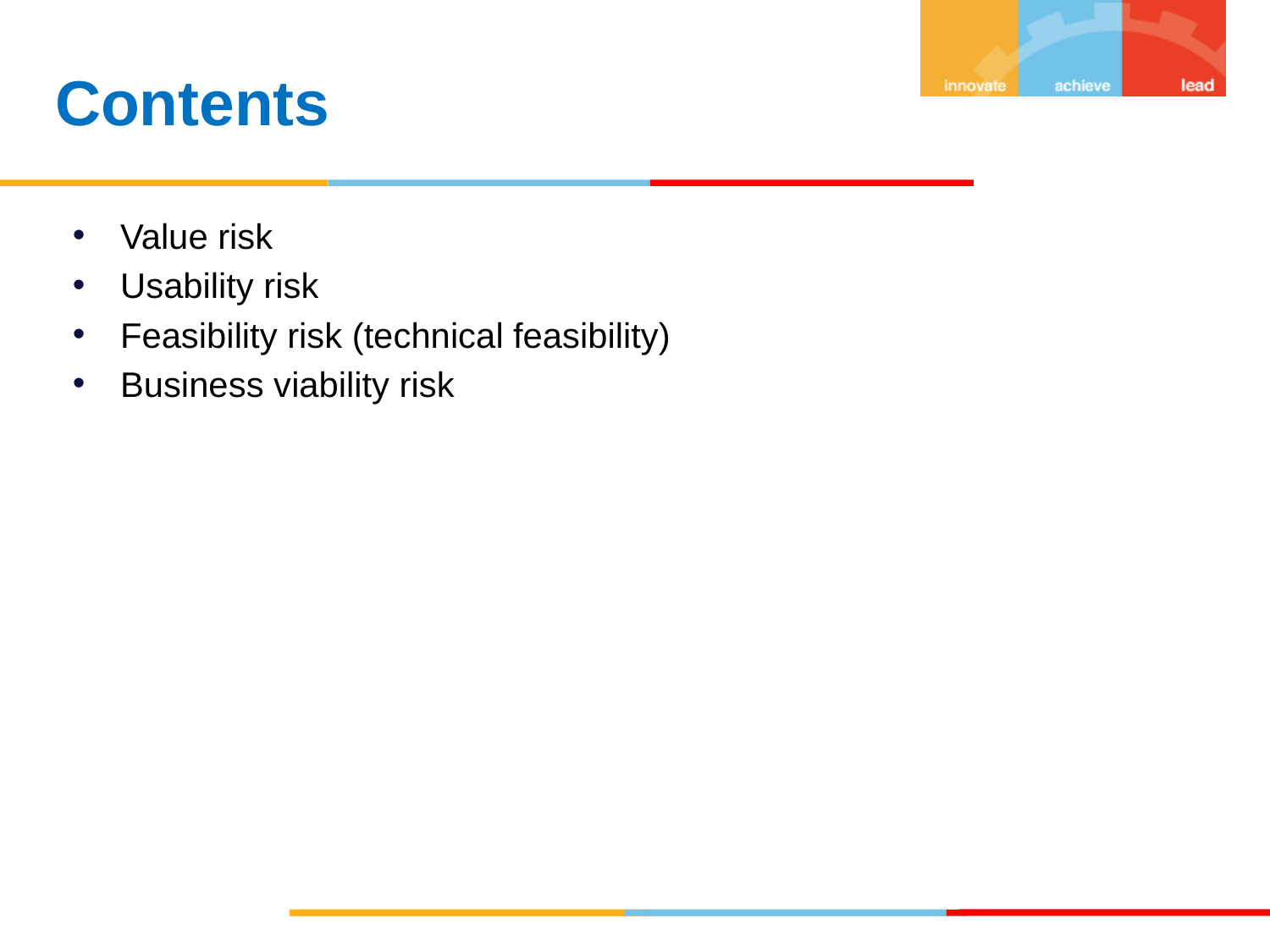

Contents
Value risk
Usability risk
Feasibility risk (technical feasibility)
Business viability risk